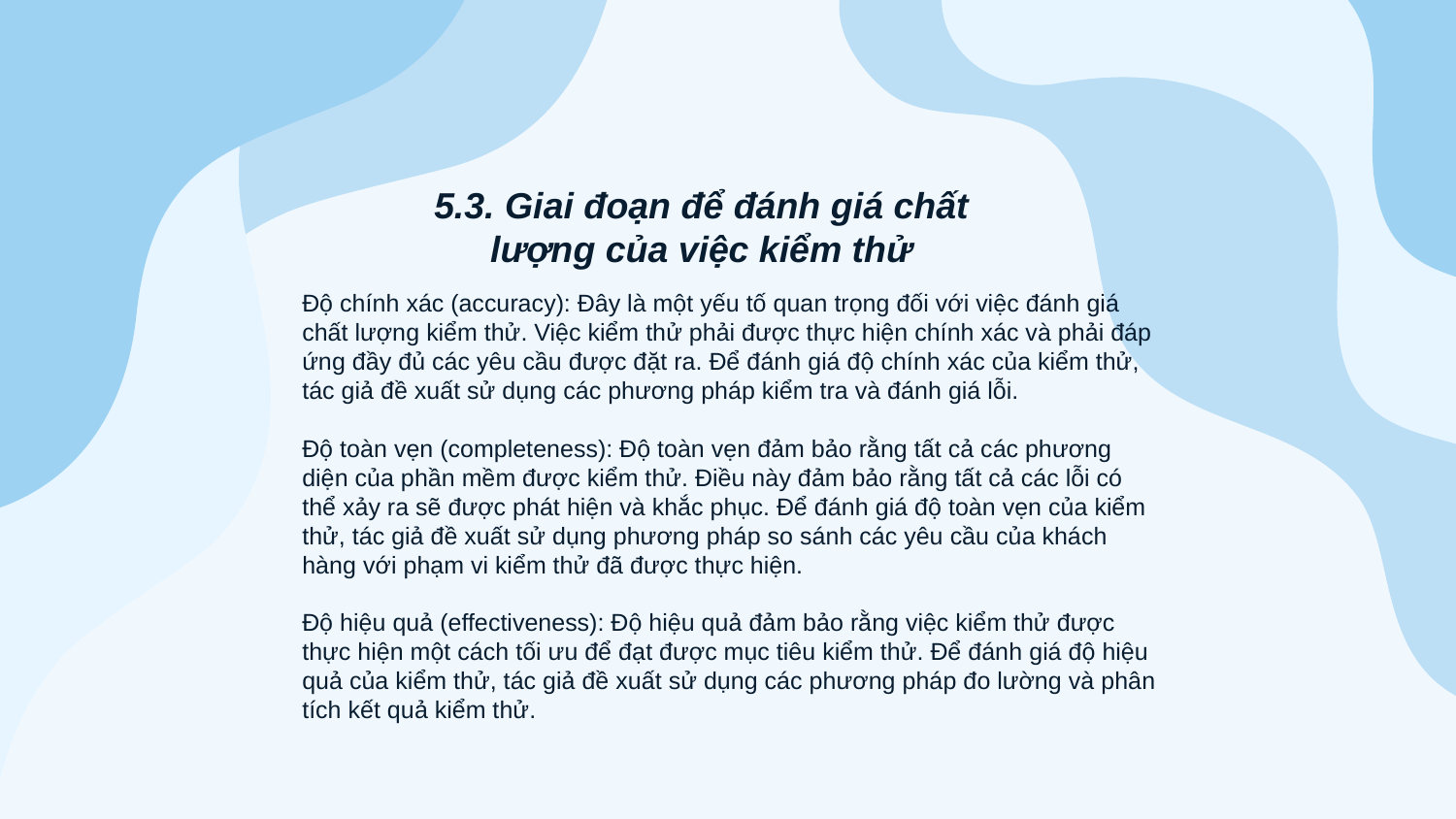

# 5.3. Giai đoạn để đánh giá chất lượng của việc kiểm thử
Độ chính xác (accuracy): Đây là một yếu tố quan trọng đối với việc đánh giá chất lượng kiểm thử. Việc kiểm thử phải được thực hiện chính xác và phải đáp ứng đầy đủ các yêu cầu được đặt ra. Để đánh giá độ chính xác của kiểm thử, tác giả đề xuất sử dụng các phương pháp kiểm tra và đánh giá lỗi.

Độ toàn vẹn (completeness): Độ toàn vẹn đảm bảo rằng tất cả các phương diện của phần mềm được kiểm thử. Điều này đảm bảo rằng tất cả các lỗi có thể xảy ra sẽ được phát hiện và khắc phục. Để đánh giá độ toàn vẹn của kiểm thử, tác giả đề xuất sử dụng phương pháp so sánh các yêu cầu của khách hàng với phạm vi kiểm thử đã được thực hiện.

Độ hiệu quả (effectiveness): Độ hiệu quả đảm bảo rằng việc kiểm thử được thực hiện một cách tối ưu để đạt được mục tiêu kiểm thử. Để đánh giá độ hiệu quả của kiểm thử, tác giả đề xuất sử dụng các phương pháp đo lường và phân tích kết quả kiểm thử.